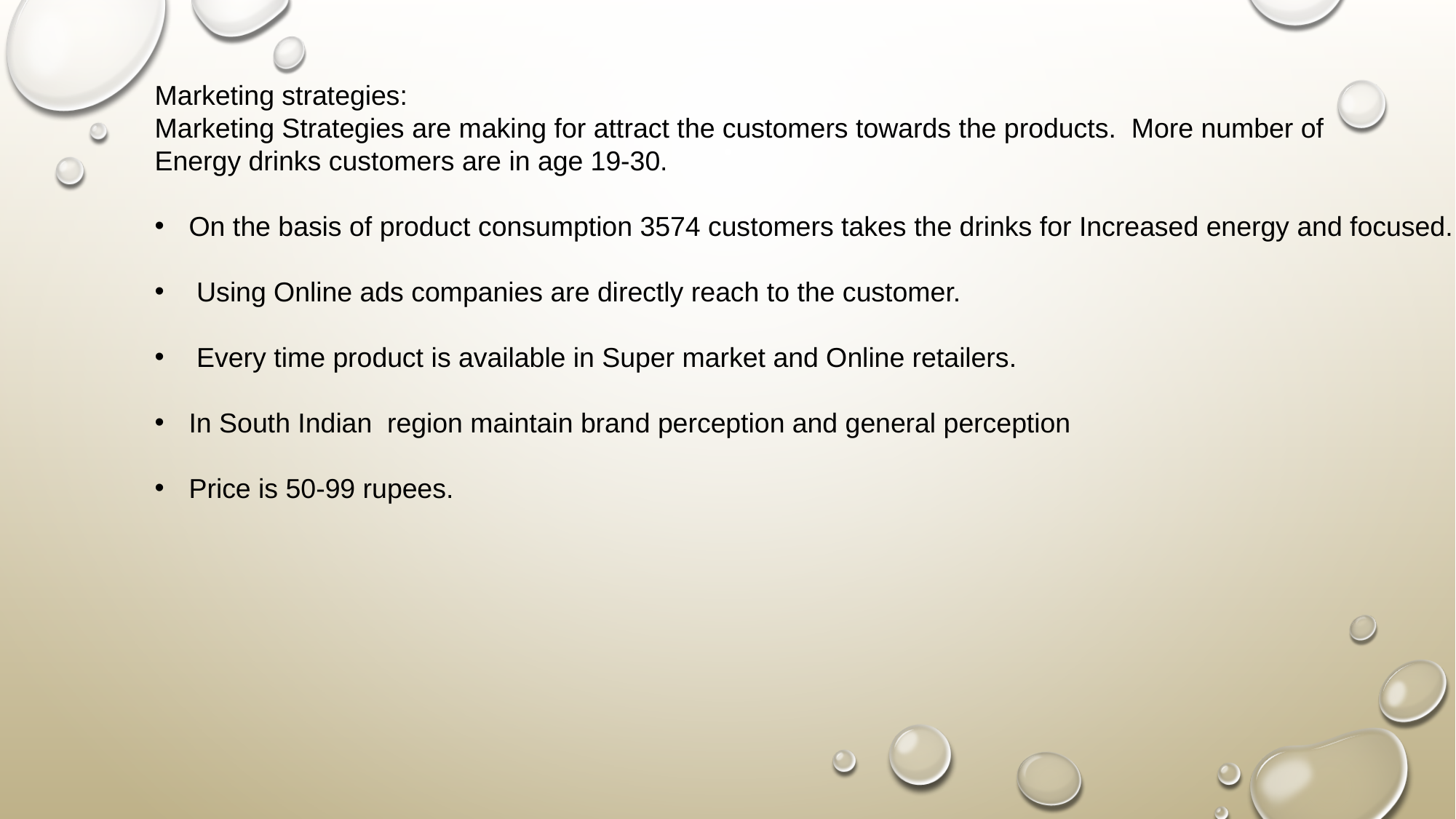

Marketing strategies:
Marketing Strategies are making for attract the customers towards the products.  More number of
Energy drinks customers are in age 19-30.

On the basis of product consumption 3574 customers takes the drinks for Increased energy and focused.

 Using Online ads companies are directly reach to the customer.

 Every time product is available in Super market and Online retailers.

In South Indian  region maintain brand perception and general perception

Price is 50-99 rupees.